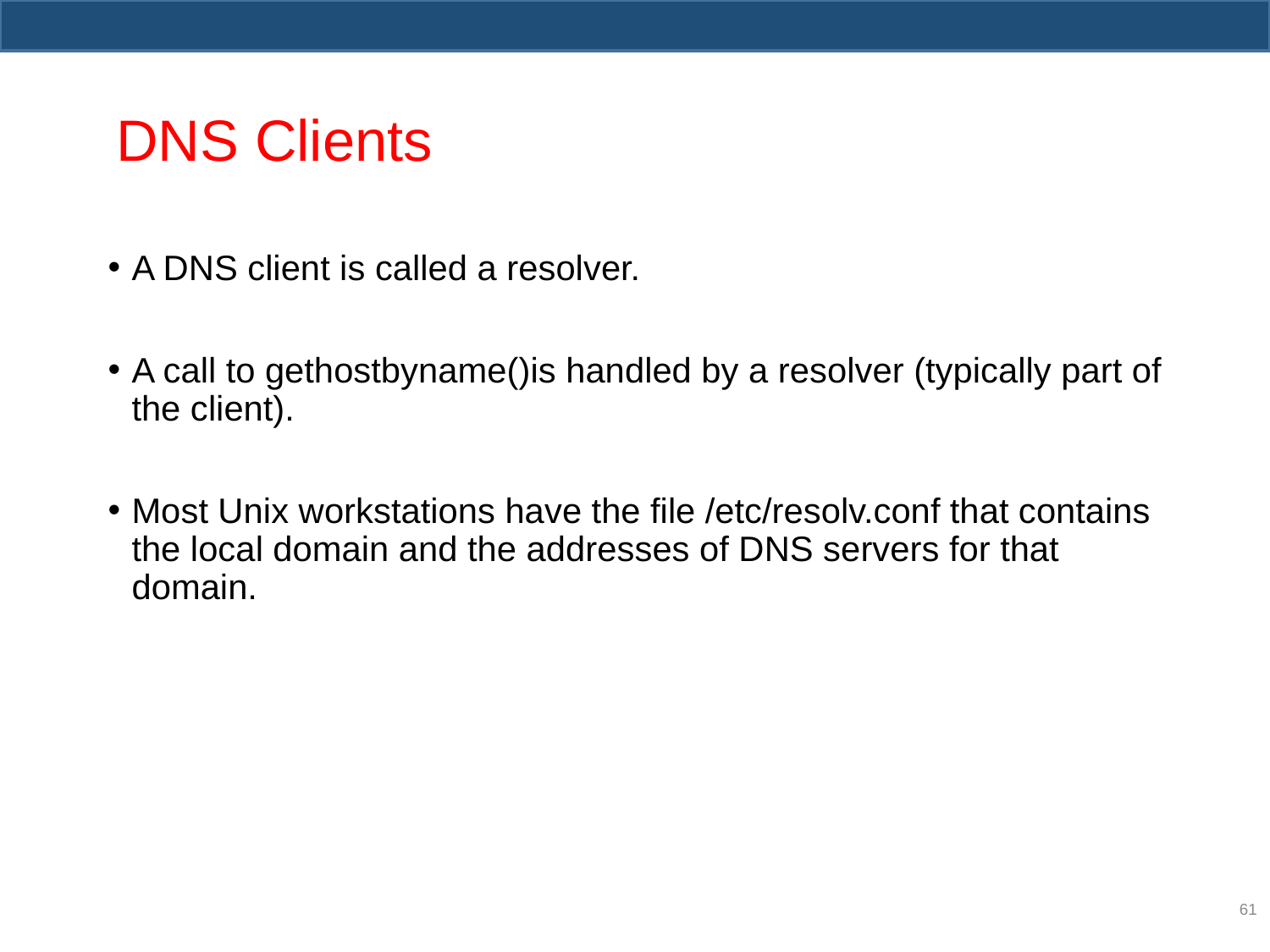

# DNS Clients
A DNS client is called a resolver.

A call to gethostbyname()is handled by a resolver (typically part of the client).

Most Unix workstations have the file /etc/resolv.conf that contains the local domain and the addresses of DNS servers for that domain.
61